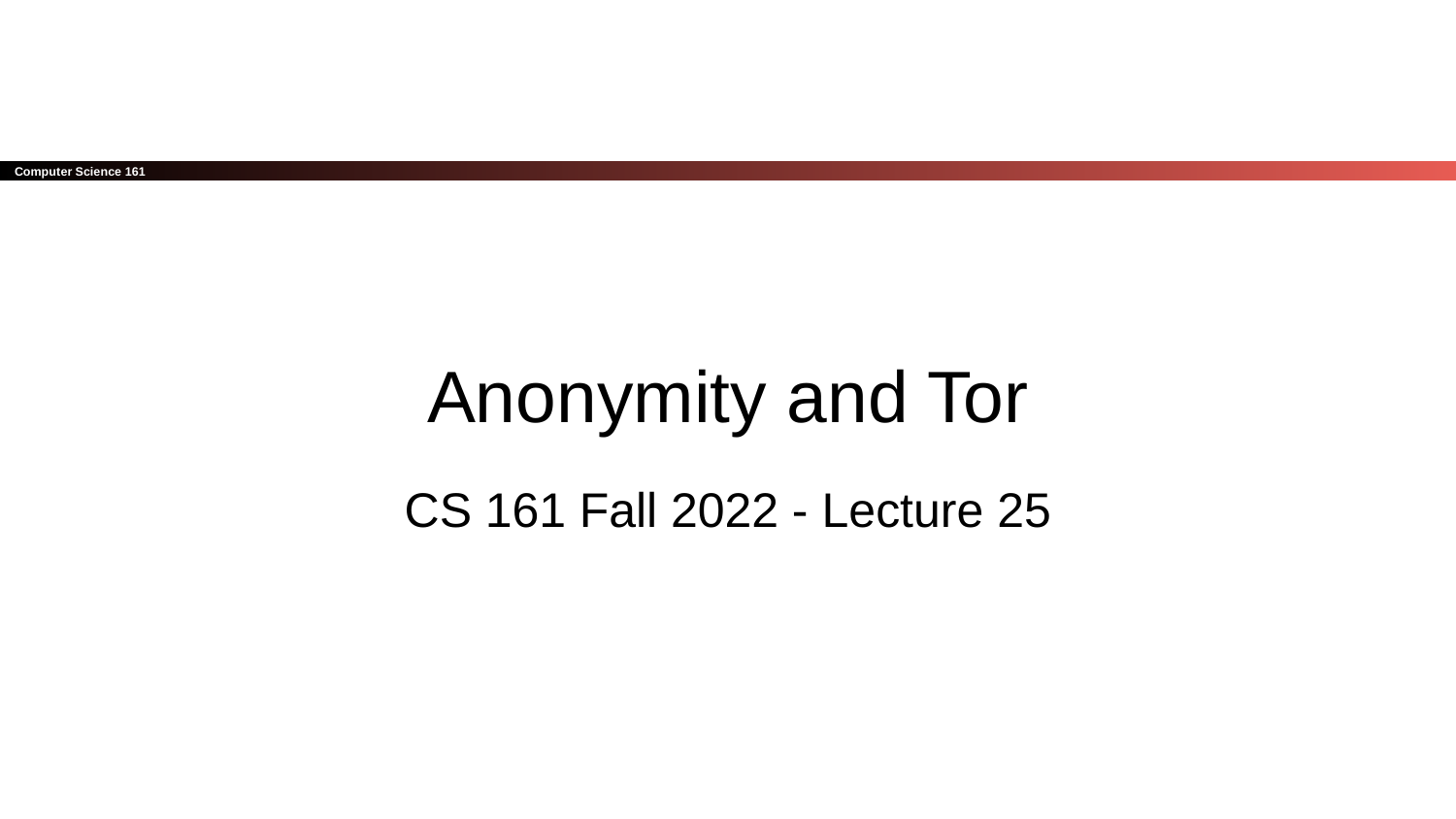

# Anonymity and Tor
CS 161 Fall 2022 - Lecture 25